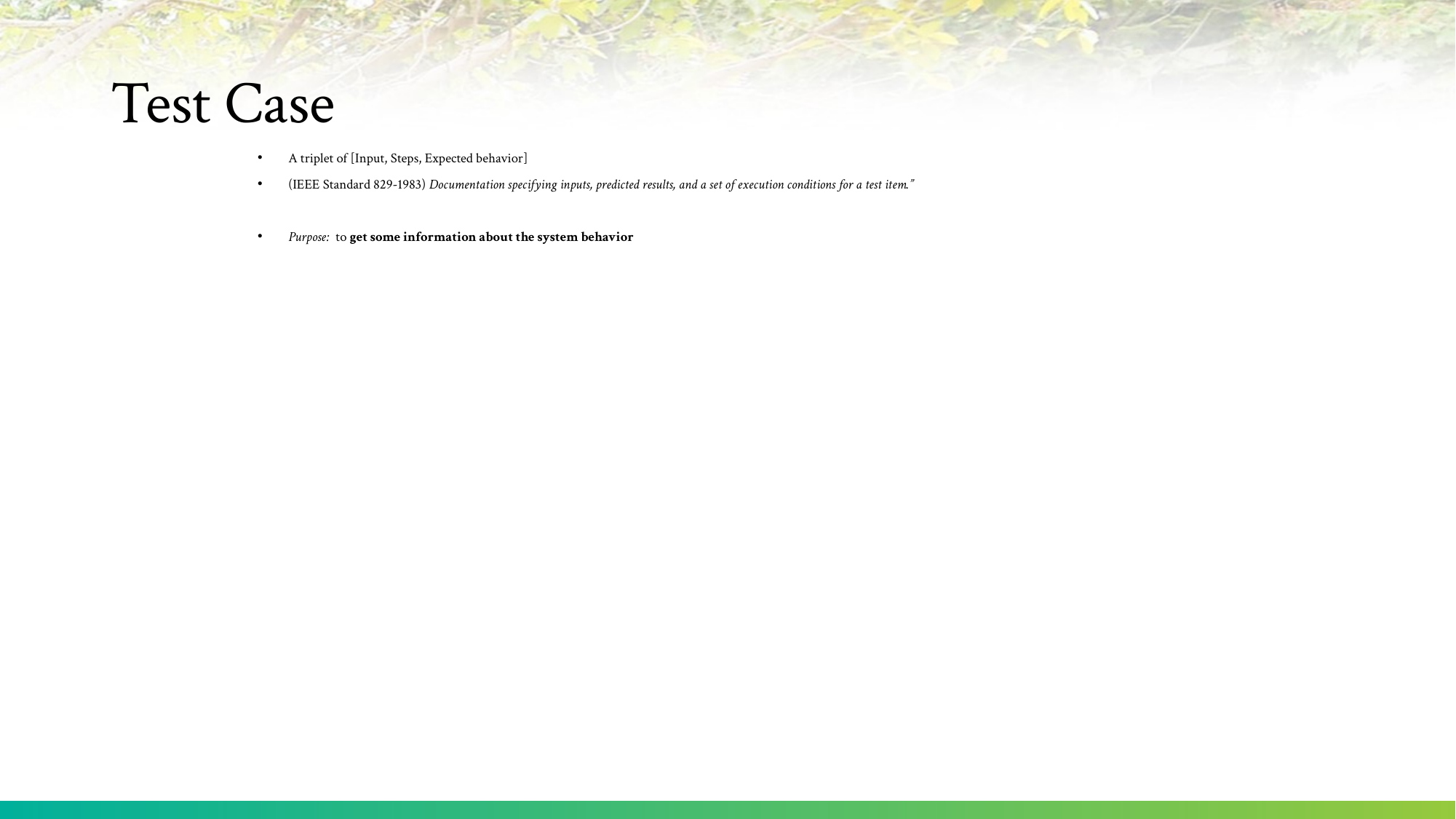

# Test Case
A triplet of [Input, Steps, Expected behavior]
(IEEE Standard 829-1983) Documentation specifying inputs, predicted results, and a set of execution conditions for a test item.”

Purpose:  to get some information about the system behavior